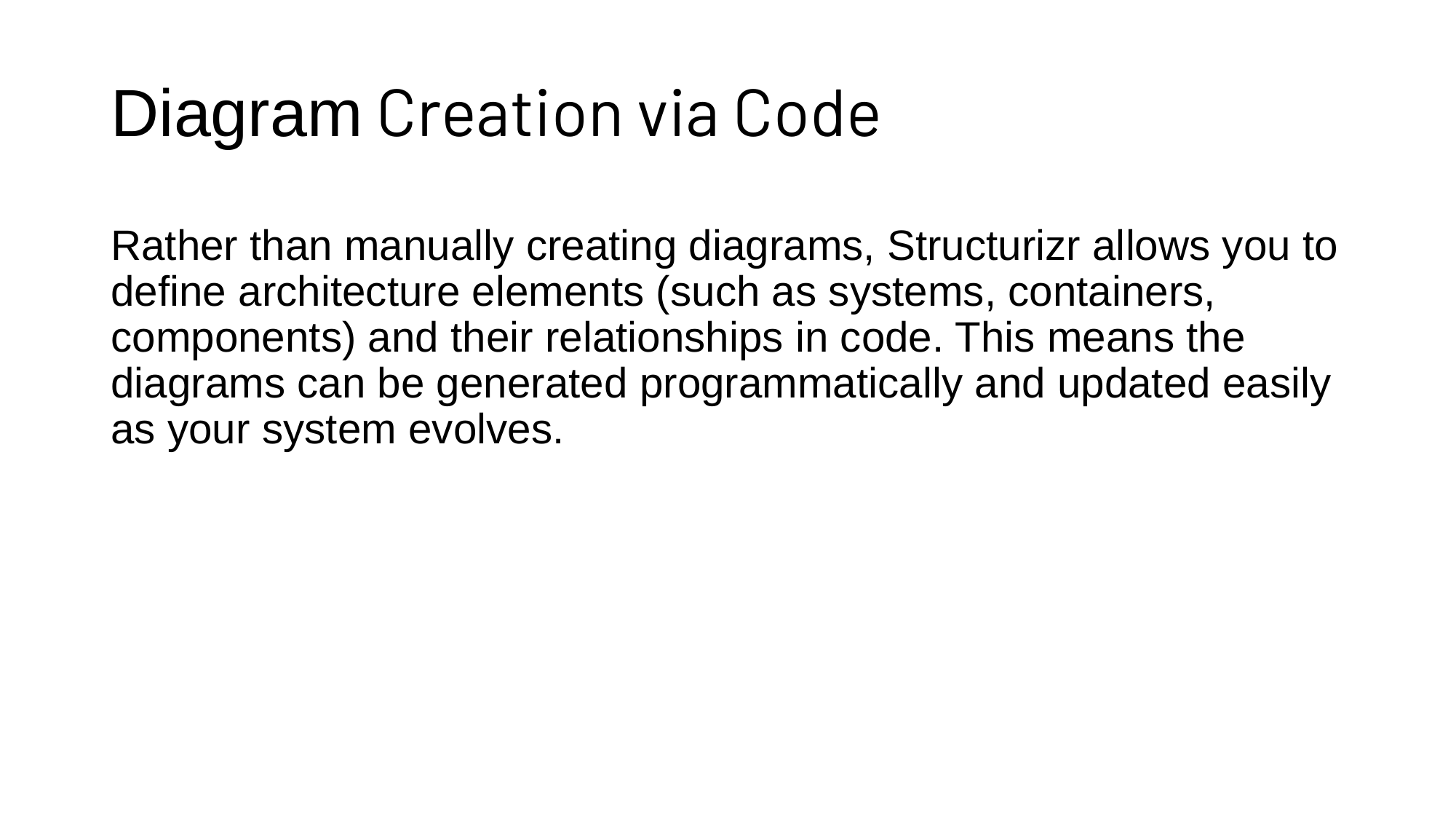

# Diagram Creation via Code
Rather than manually creating diagrams, Structurizr allows you to define architecture elements (such as systems, containers, components) and their relationships in code. This means the diagrams can be generated programmatically and updated easily as your system evolves.